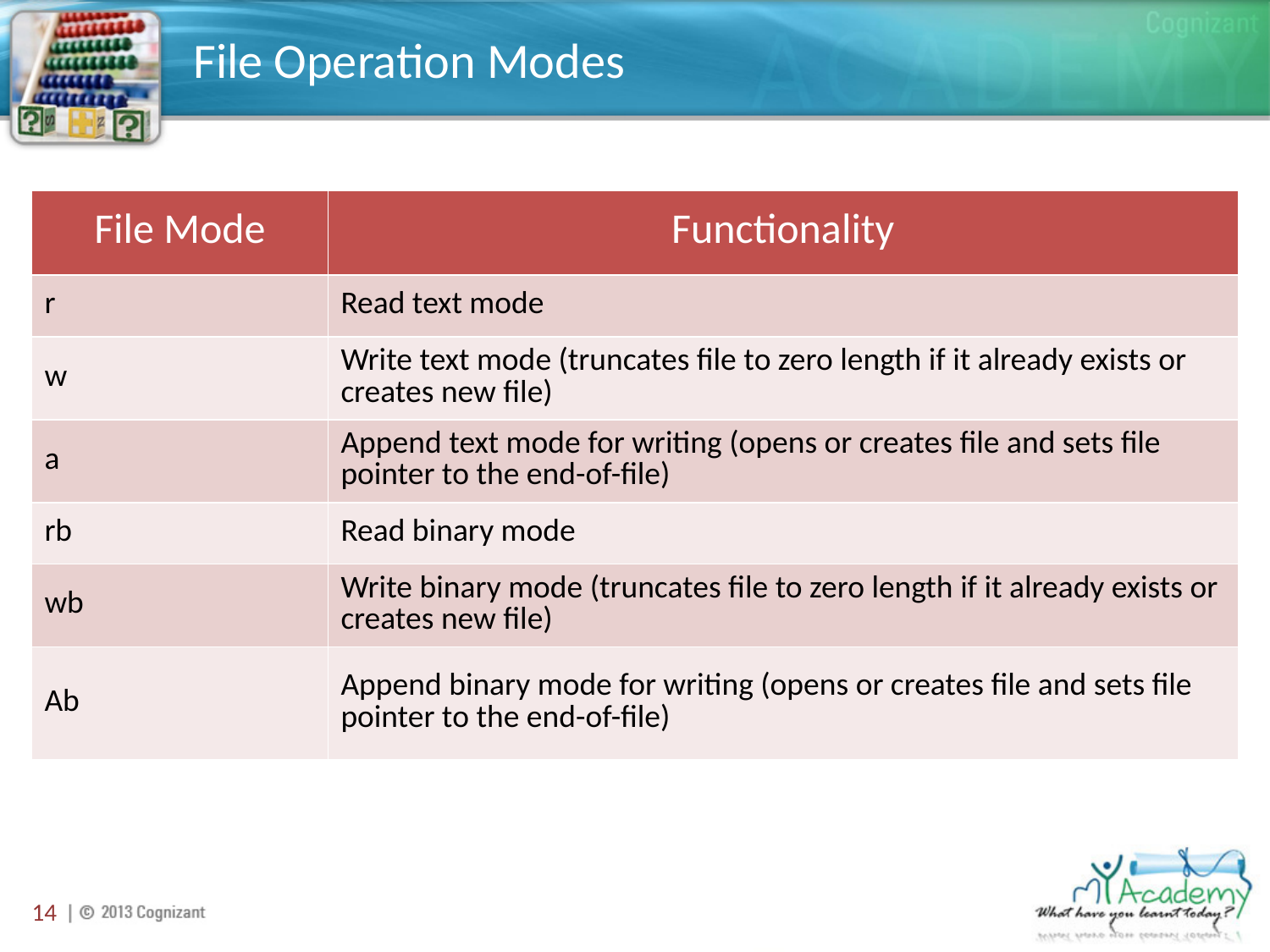

# File Operation Modes
| File Mode | Functionality |
| --- | --- |
| r | Read text mode |
| w | Write text mode (truncates file to zero length if it already exists or creates new file) |
| a | Append text mode for writing (opens or creates file and sets file pointer to the end-of-file) |
| rb | Read binary mode |
| wb | Write binary mode (truncates file to zero length if it already exists or creates new file) |
| Ab | Append binary mode for writing (opens or creates file and sets file pointer to the end-of-file) |
14